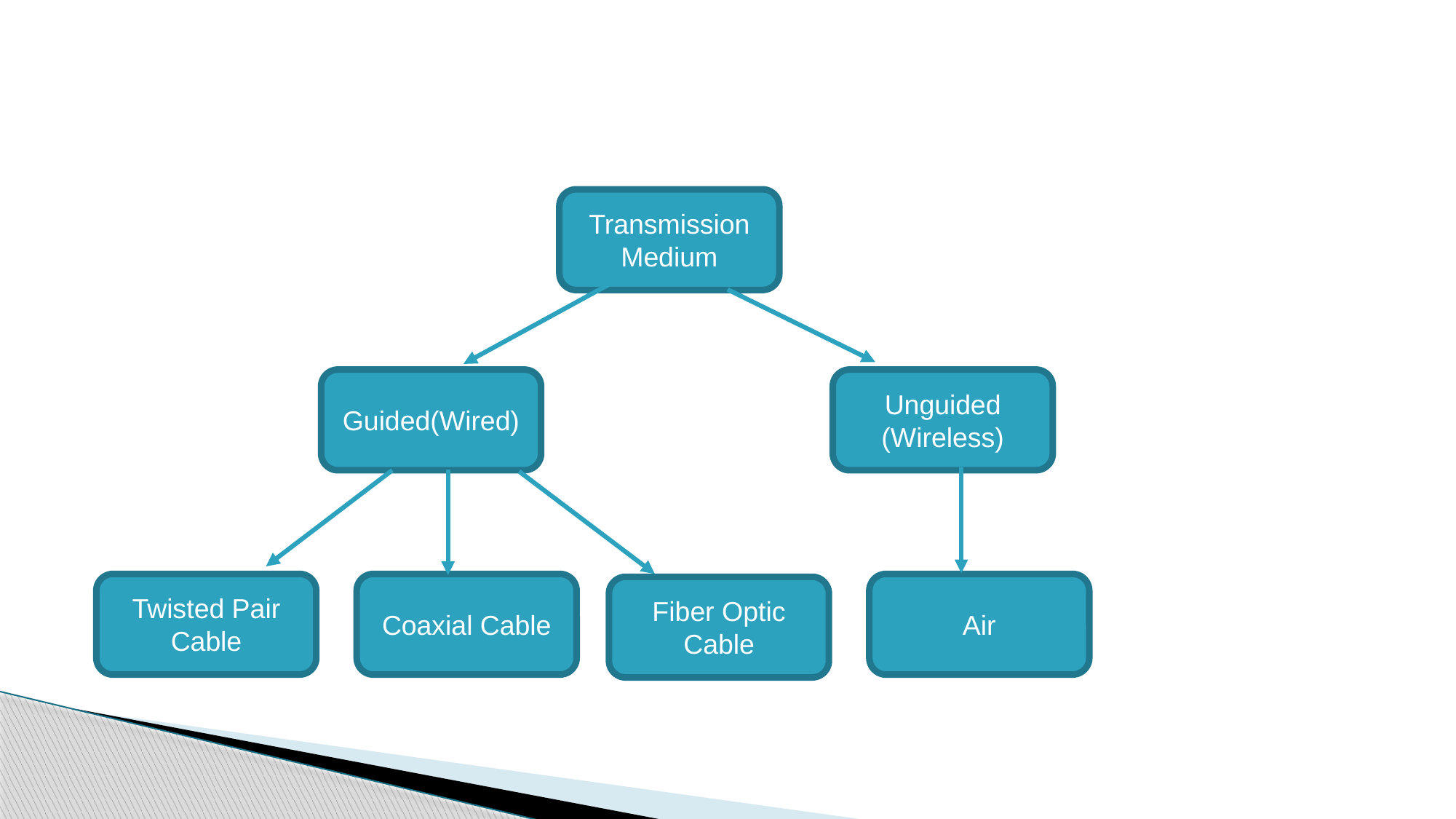

#

Transmission Medium
Guided(Wired)
Unguided
(Wireless)
Twisted Pair Cable
Coaxial Cable
Air
Fiber Optic Cable